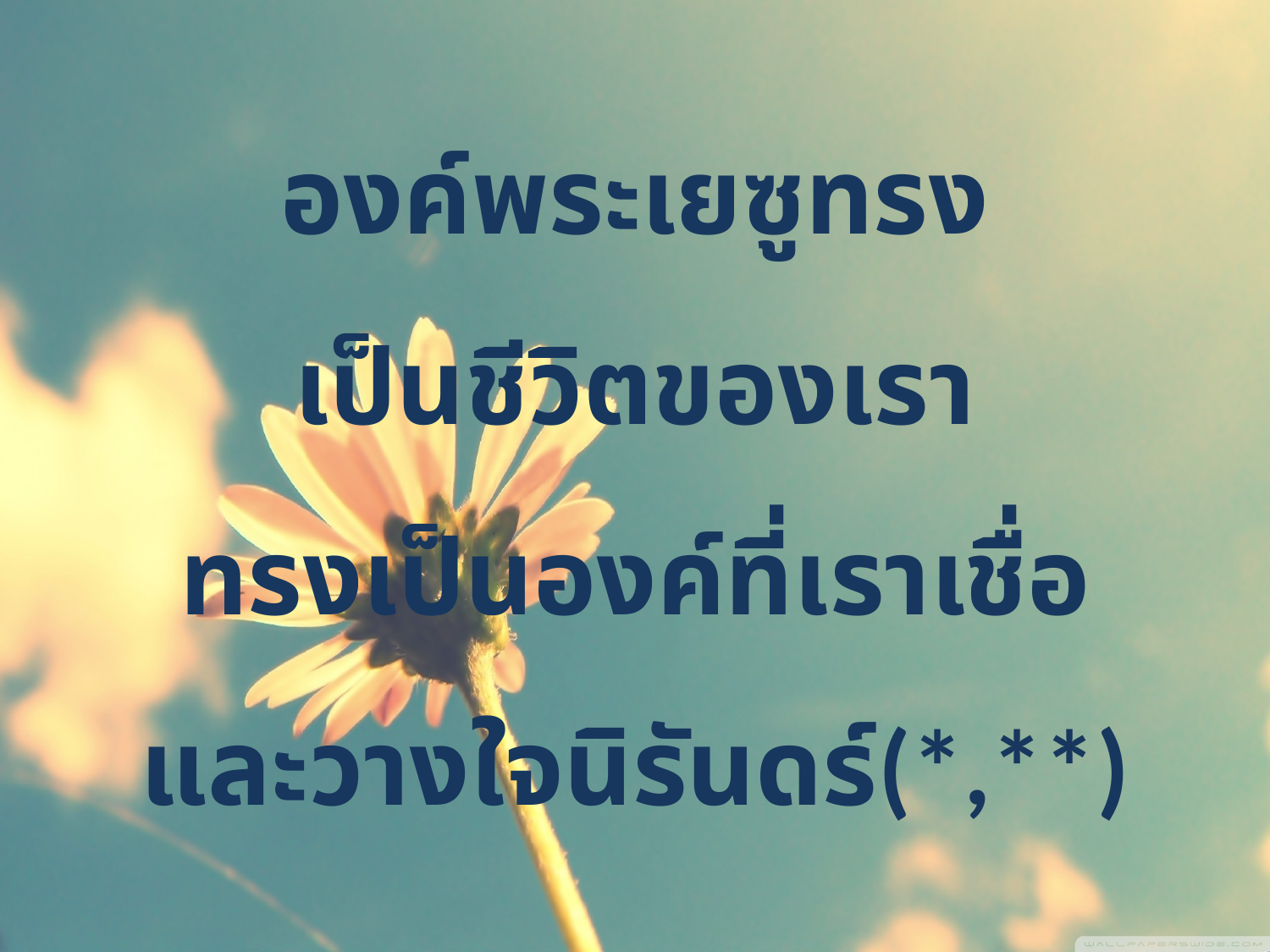

องค์พระเยซูทรง
เป็นชีวิตของเรา
ทรงเป็นองค์ที่เราเชื่อ
และวางใจนิรันดร์(*,**)